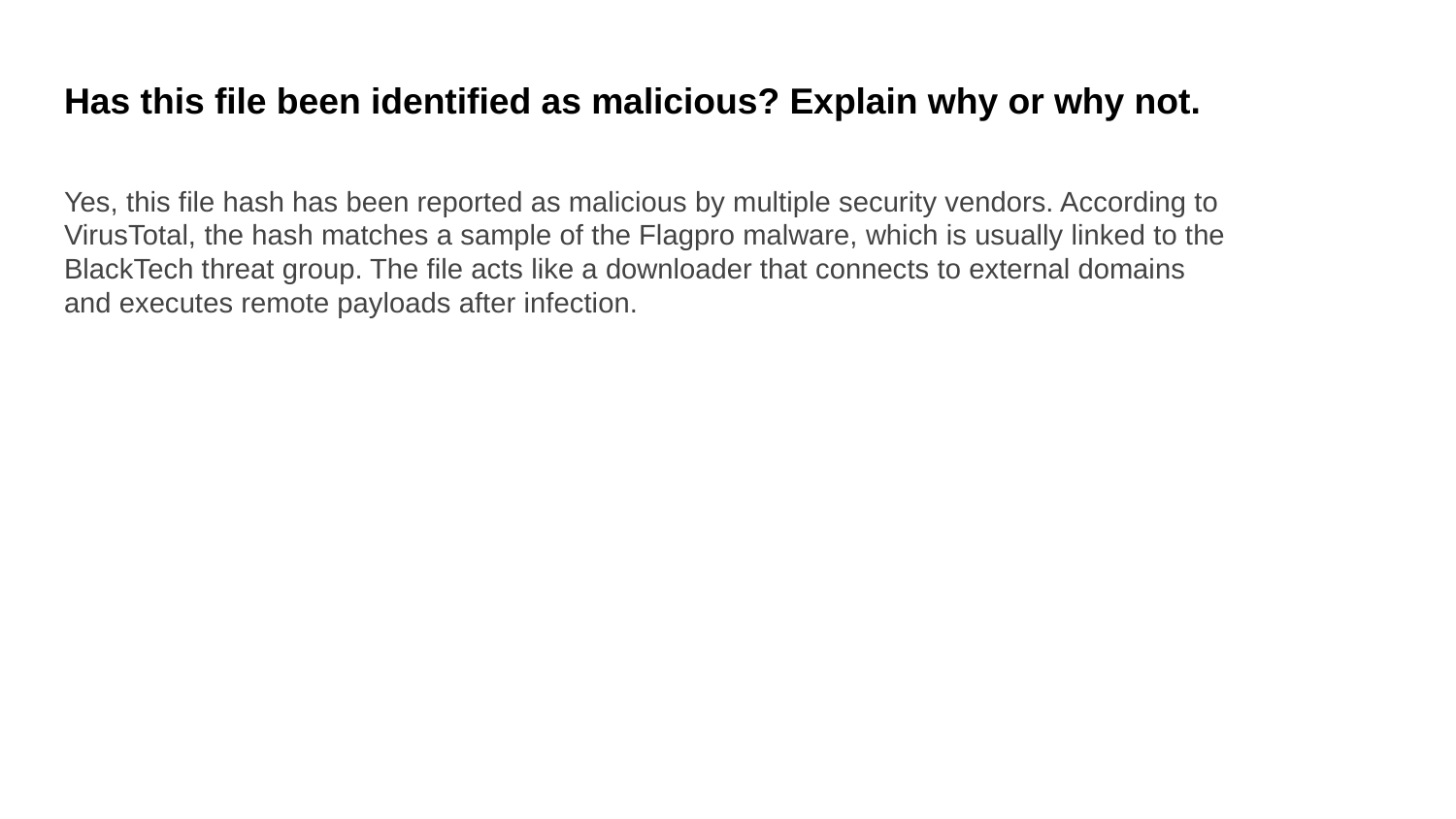

Has this file been identified as malicious? Explain why or why not.

Yes, this file hash has been reported as malicious by multiple security vendors. According to VirusTotal, the hash matches a sample of the Flagpro malware, which is usually linked to the BlackTech threat group. The file acts like a downloader that connects to external domains and executes remote payloads after infection.